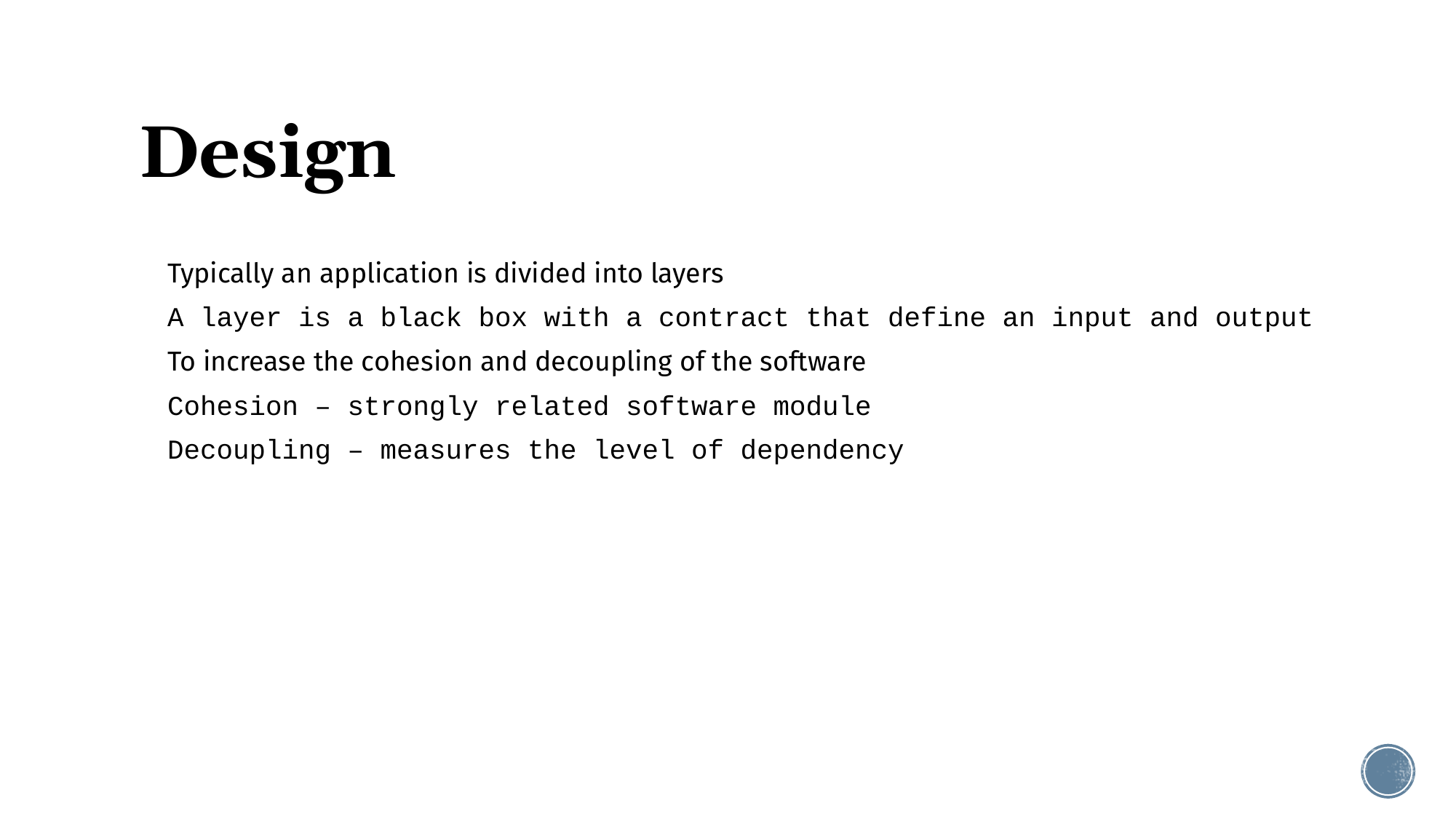

# Design
Typically an application is divided into layers
A layer is a black box with a contract that define an input and output
To increase the cohesion and decoupling of the software
Cohesion – strongly related software module
Decoupling – measures the level of dependency